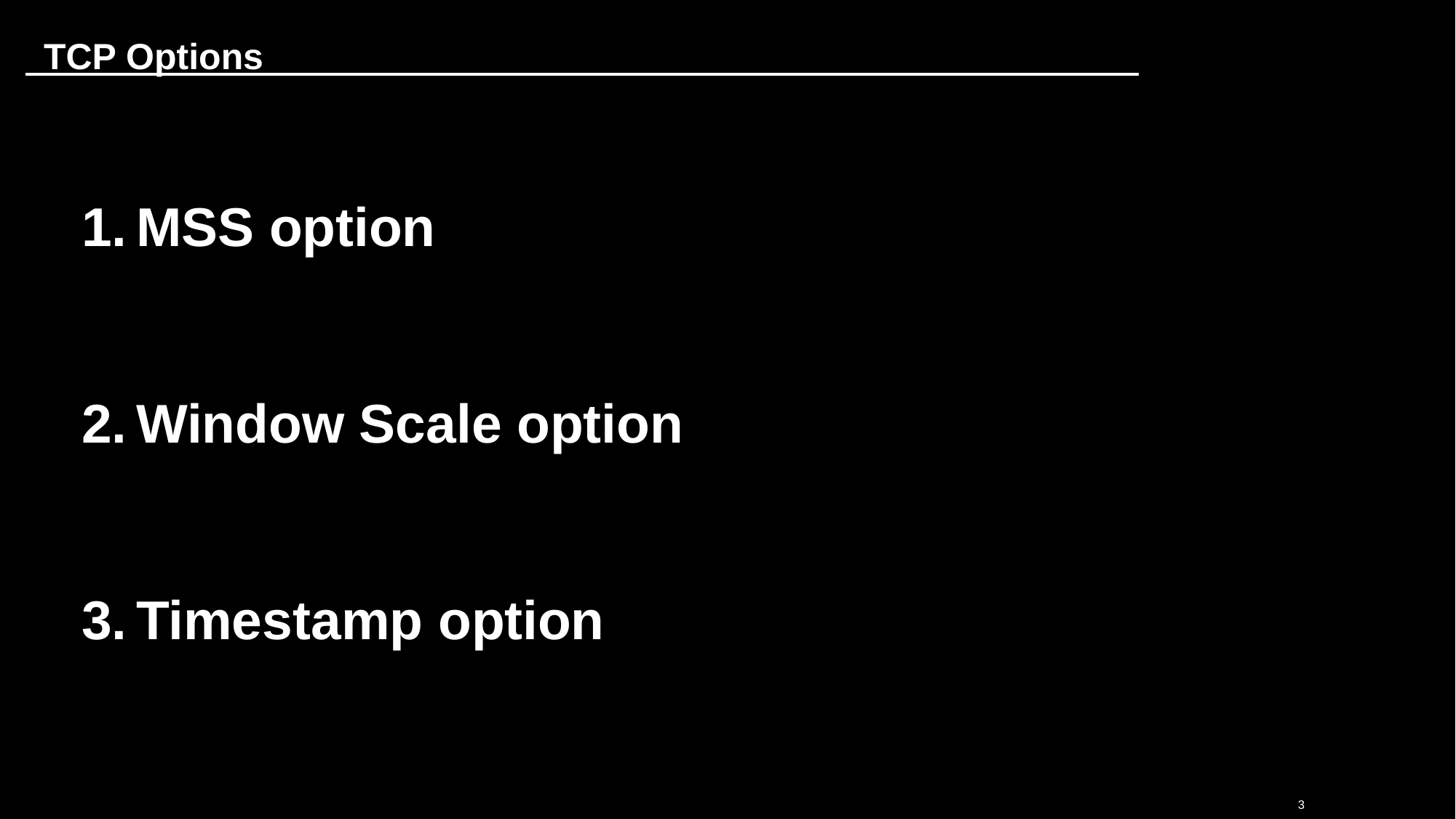

TCP Options
MSS option

Window Scale option

Timestamp option
3